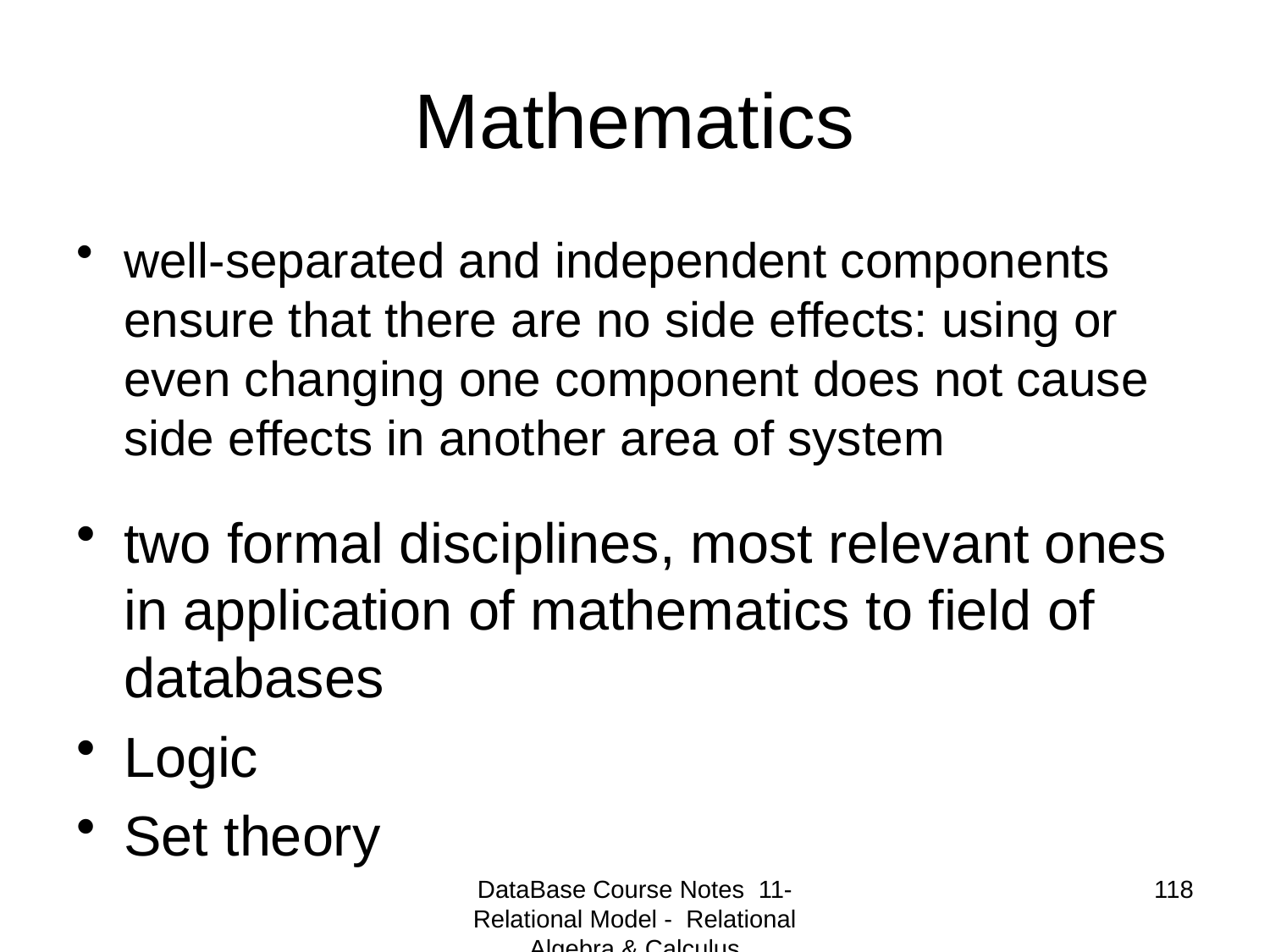

# Mathematics
well-separated and independent components ensure that there are no side effects: using or even changing one component does not cause side effects in another area of system

two formal disciplines, most relevant ones in application of mathematics to field of databases
Logic
Set theory
DataBase Course Notes  11- Relational Model -  Relational Algebra & Calculus
118